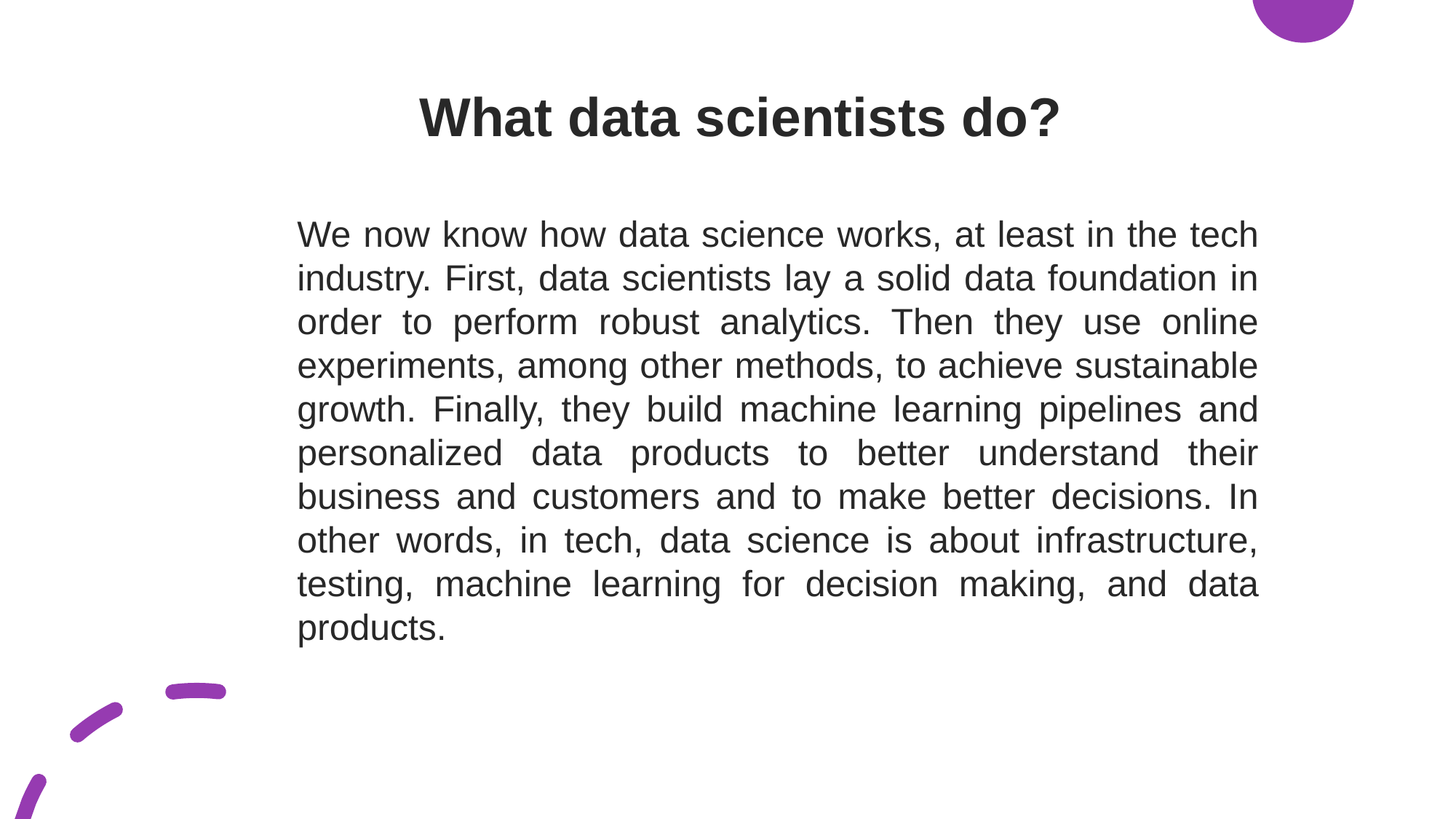

What data scientists do?
We now know how data science works, at least in the tech industry. First, data scientists lay a solid data foundation in order to perform robust analytics. Then they use online experiments, among other methods, to achieve sustainable growth. Finally, they build machine learning pipelines and personalized data products to better understand their business and customers and to make better decisions. In other words, in tech, data science is about infrastructure, testing, machine learning for decision making, and data products.